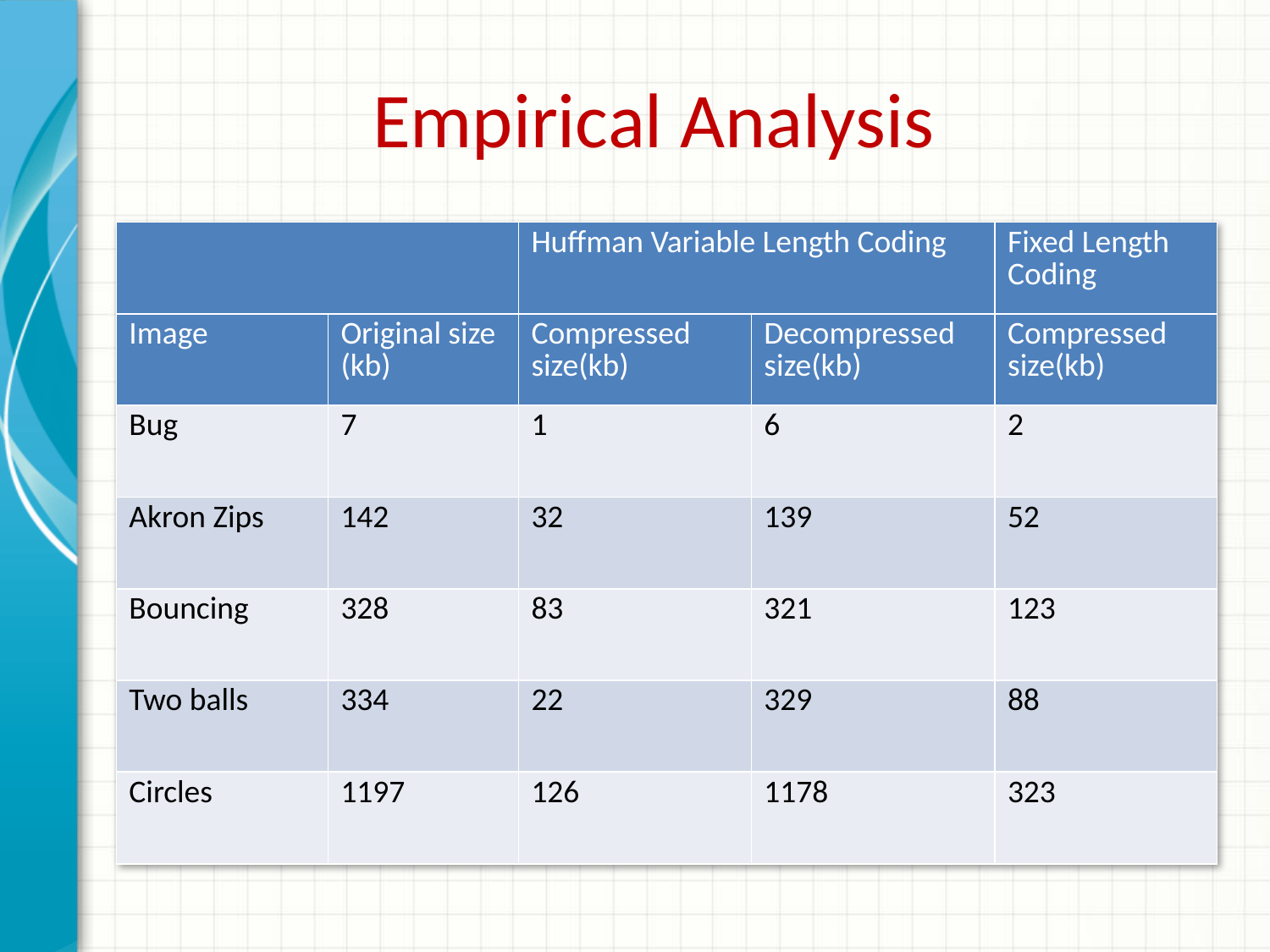

# Empirical Analysis
|  |  | Huffman Variable Length Coding |  | Fixed Length Coding |
| --- | --- | --- | --- | --- |
| Image | Original size (kb) | Compressed size(kb) | Decompressed size(kb) | Compressed size(kb) |
| Bug | 7 | 1 | 6 | 2 |
| Akron Zips | 142 | 32 | 139 | 52 |
| Bouncing | 328 | 83 | 321 | 123 |
| Two balls | 334 | 22 | 329 | 88 |
| Circles | 1197 | 126 | 1178 | 323 |